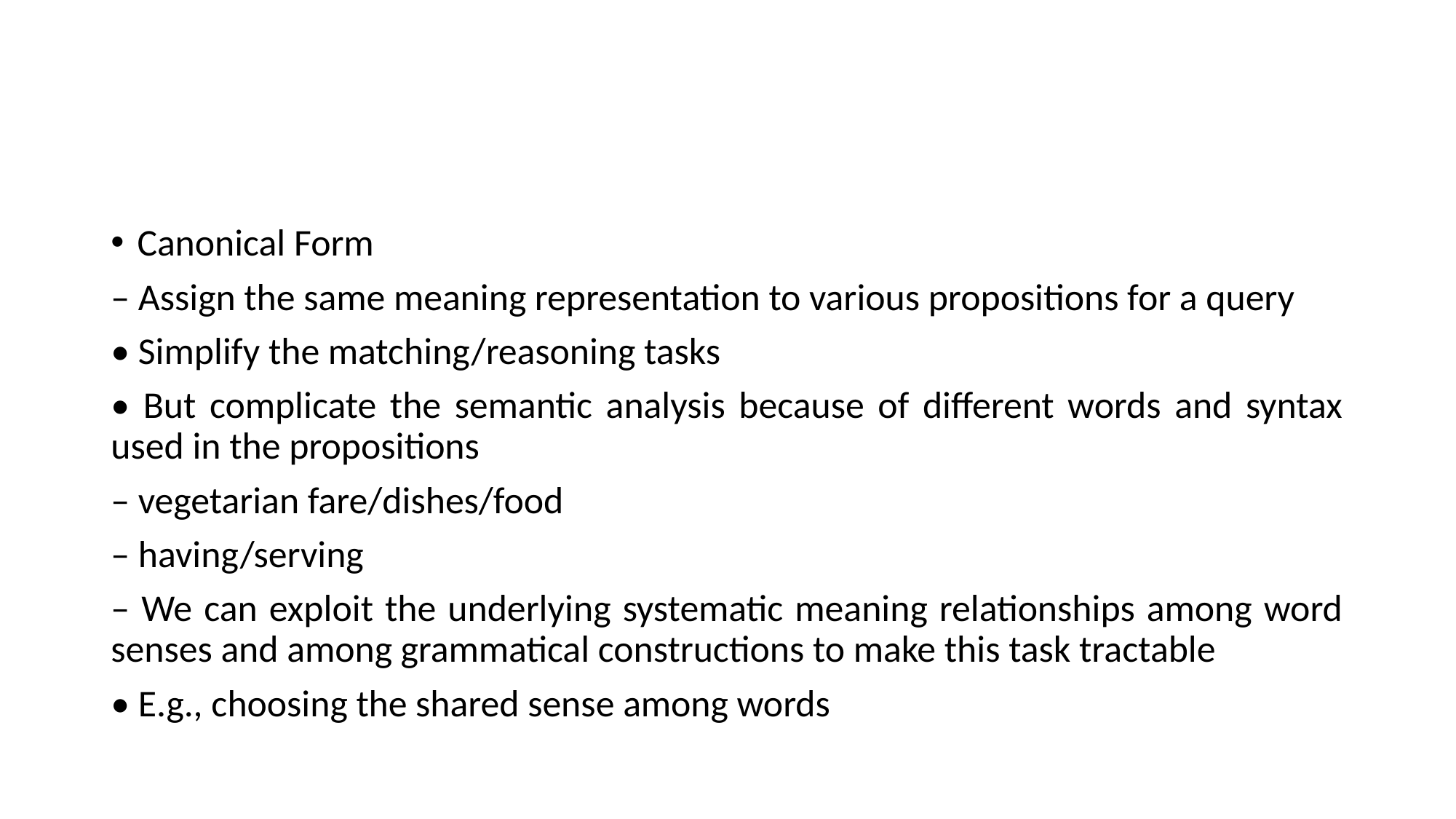

#
Canonical Form
– Assign the same meaning representation to various propositions for a query
• Simplify the matching/reasoning tasks
• But complicate the semantic analysis because of different words and syntax used in the propositions
– vegetarian fare/dishes/food
– having/serving
– We can exploit the underlying systematic meaning relationships among word senses and among grammatical constructions to make this task tractable
• E.g., choosing the shared sense among words